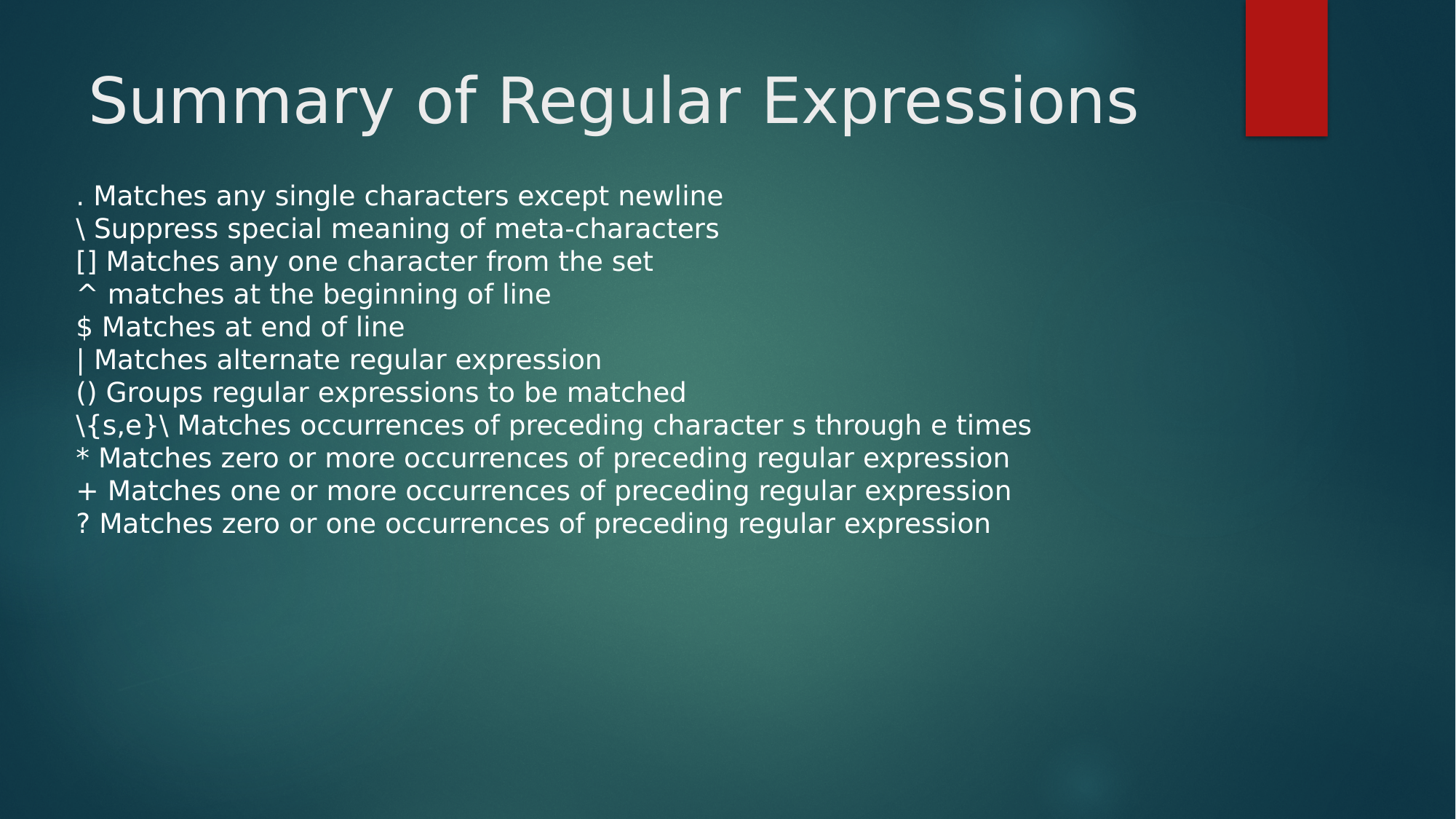

# Summary of Regular Expressions
. Matches any single characters except newline
\ Suppress special meaning of meta-characters
[] Matches any one character from the set
^ matches at the beginning of line
$ Matches at end of line
| Matches alternate regular expression
() Groups regular expressions to be matched
\{s,e}\ Matches occurrences of preceding character s through e times
* Matches zero or more occurrences of preceding regular expression
+ Matches one or more occurrences of preceding regular expression
? Matches zero or one occurrences of preceding regular expression